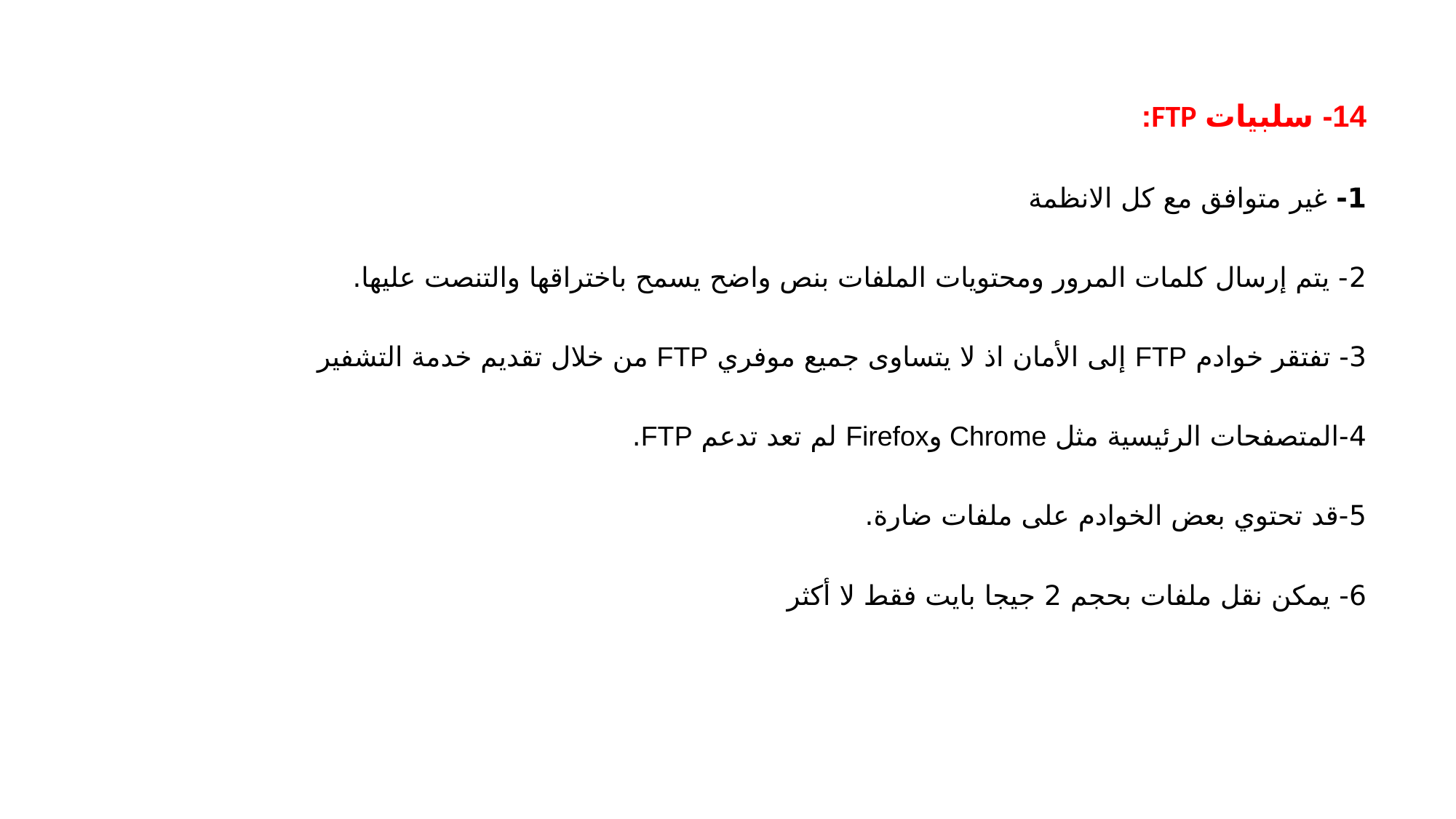

14- سلبيات FTP:
1- غير متوافق مع كل الانظمة
2- يتم إرسال كلمات المرور ومحتويات الملفات بنص واضح يسمح باختراقها والتنصت عليها.
3- تفتقر خوادم FTP إلى الأمان اذ لا يتساوى جميع موفري FTP من خلال تقديم خدمة التشفير
4-المتصفحات الرئيسية مثل Chrome وFirefox لم تعد تدعم FTP.
5-قد تحتوي بعض الخوادم على ملفات ضارة.
6- يمكن نقل ملفات بحجم 2 جيجا بايت فقط لا أكثر